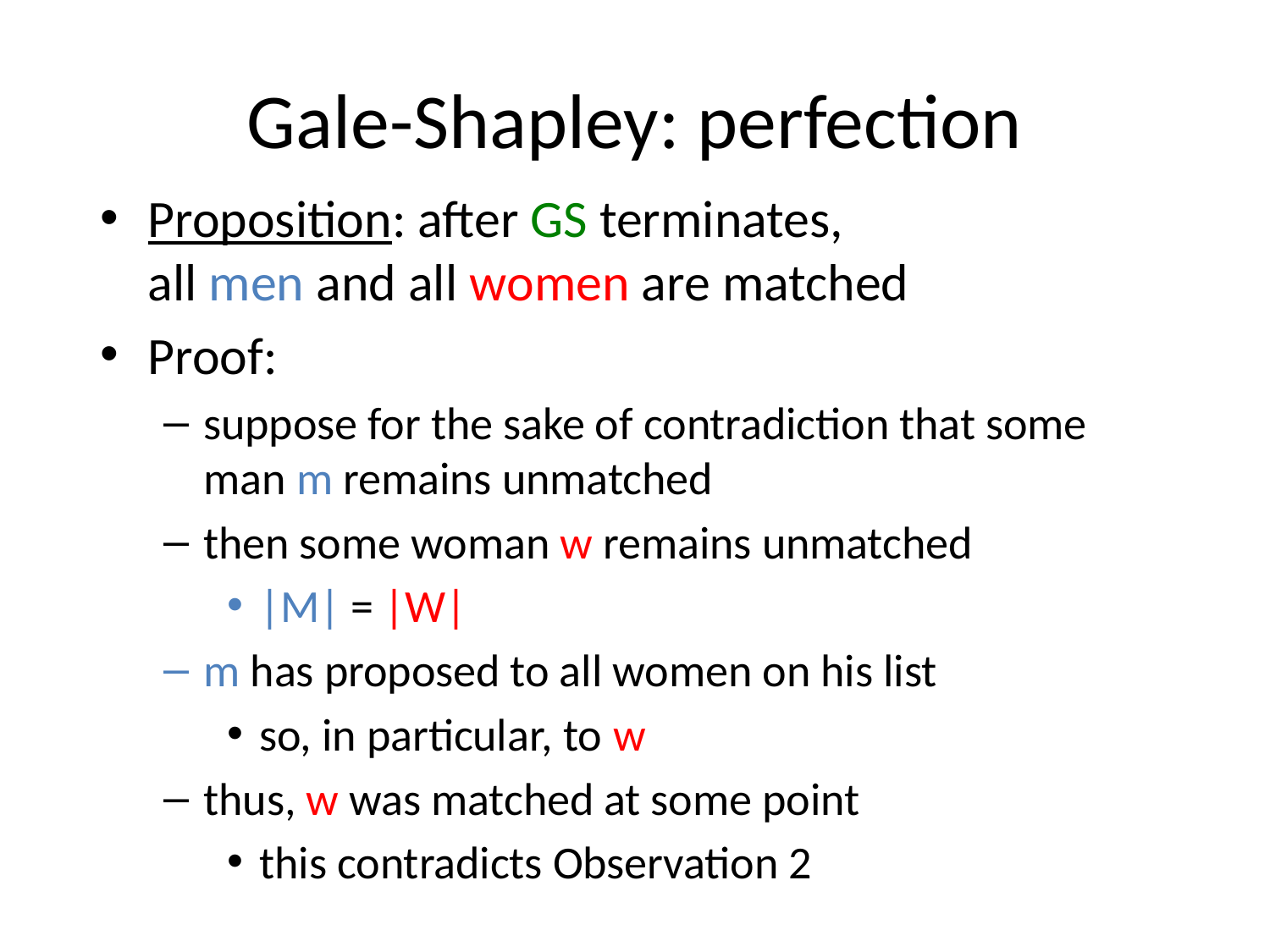

# Gale-Shapley: perfection
Proposition: after GS terminates,
all men and all women are matched
Proof:
suppose for the sake of contradiction that some man m remains unmatched
then some woman w remains unmatched
|M| = |W|
m has proposed to all women on his list
so, in particular, to w
thus, w was matched at some point
this contradicts Observation 2